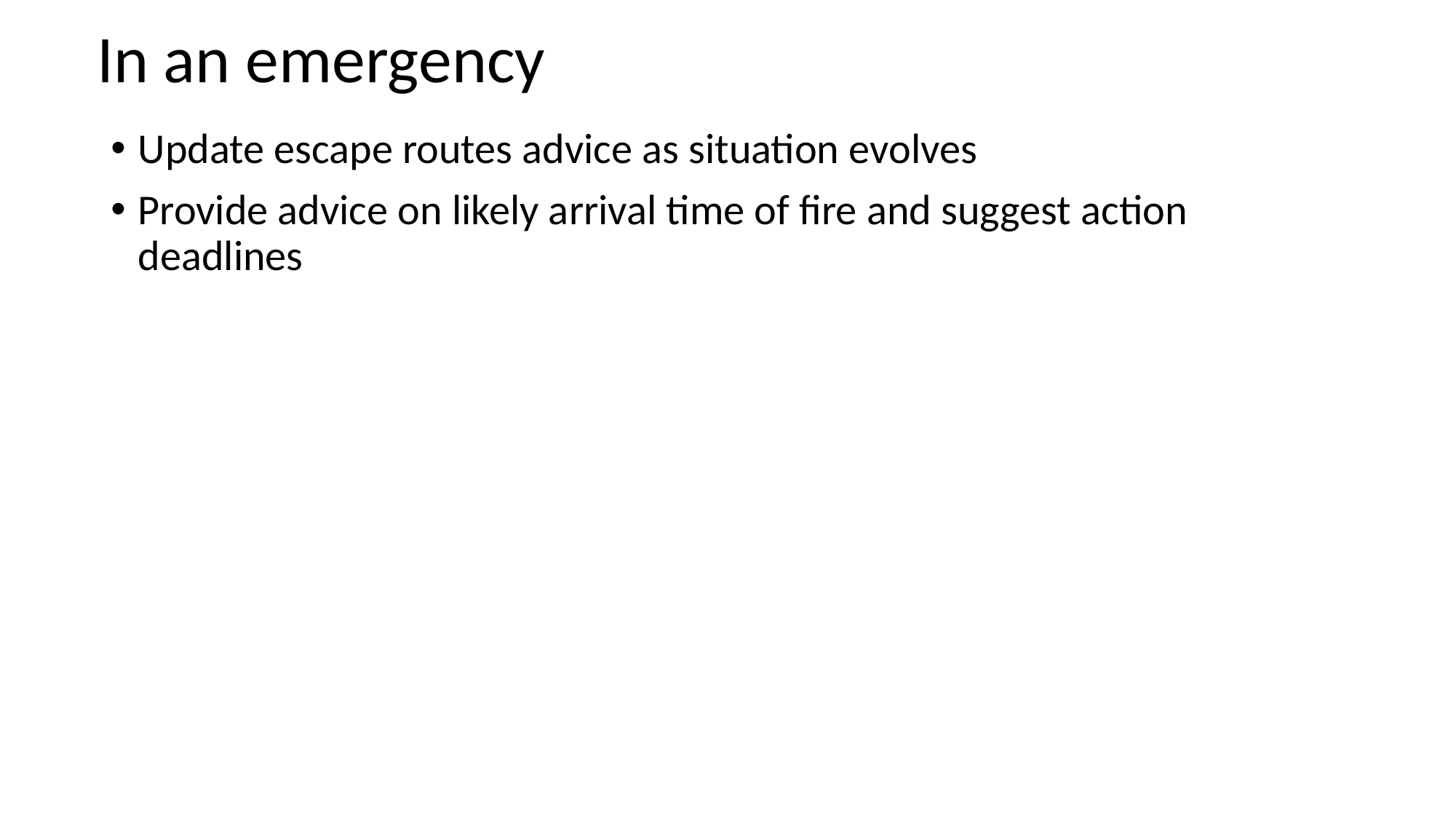

# In an emergency
Update escape routes advice as situation evolves
Provide advice on likely arrival time of fire and suggest action deadlines